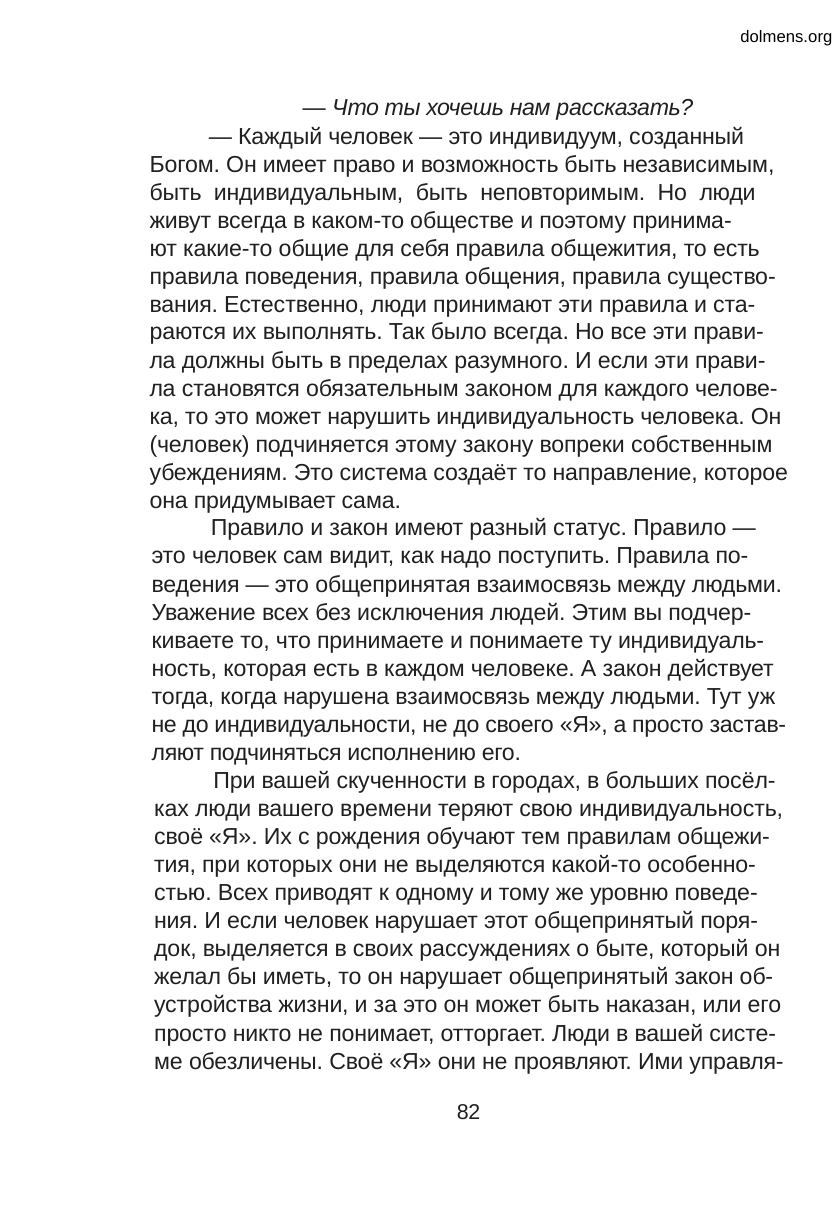

dolmens.org

— Что ты хочешь нам рассказать?

— Каждый человек — это индивидуум, созданный
Богом. Он имеет право и возможность быть независимым,
быть  индивидуальным,  быть  неповторимым.  Но  люди
живут всегда в каком-то обществе и поэтому принима-
ют какие-то общие для себя правила общежития, то есть
правила поведения, правила общения, правила существо-
вания. Естественно, люди принимают эти правила и ста-
раются их выполнять. Так было всегда. Но все эти прави-
ла должны быть в пределах разумного. И если эти прави-
ла становятся обязательным законом для каждого челове-
ка, то это может нарушить индивидуальность человека. Он
(человек) подчиняется этому закону вопреки собственным
убеждениям. Это система создаёт то направление, которое
она придумывает сама.

Правило и закон имеют разный статус. Правило —
это человек сам видит, как надо поступить. Правила по-
ведения — это общепринятая взаимосвязь между людьми.
Уважение всех без исключения людей. Этим вы подчер-
киваете то, что принимаете и понимаете ту индивидуаль-
ность, которая есть в каждом человеке. А закон действует
тогда, когда нарушена взаимосвязь между людьми. Тут уж
не до индивидуальности, не до своего «Я», а просто застав-
ляют подчиняться исполнению его.

При вашей скученности в городах, в больших посёл-
ках люди вашего времени теряют свою индивидуальность,
своё «Я». Их с рождения обучают тем правилам общежи-
тия, при которых они не выделяются какой-то особенно-
стью. Всех приводят к одному и тому же уровню поведе-
ния. И если человек нарушает этот общепринятый поря-
док, выделяется в своих рассуждениях о быте, который он
желал бы иметь, то он нарушает общепринятый закон об-
устройства жизни, и за это он может быть наказан, или его
просто никто не понимает, отторгает. Люди в вашей систе-
ме обезличены. Своё «Я» они не проявляют. Ими управля-

82